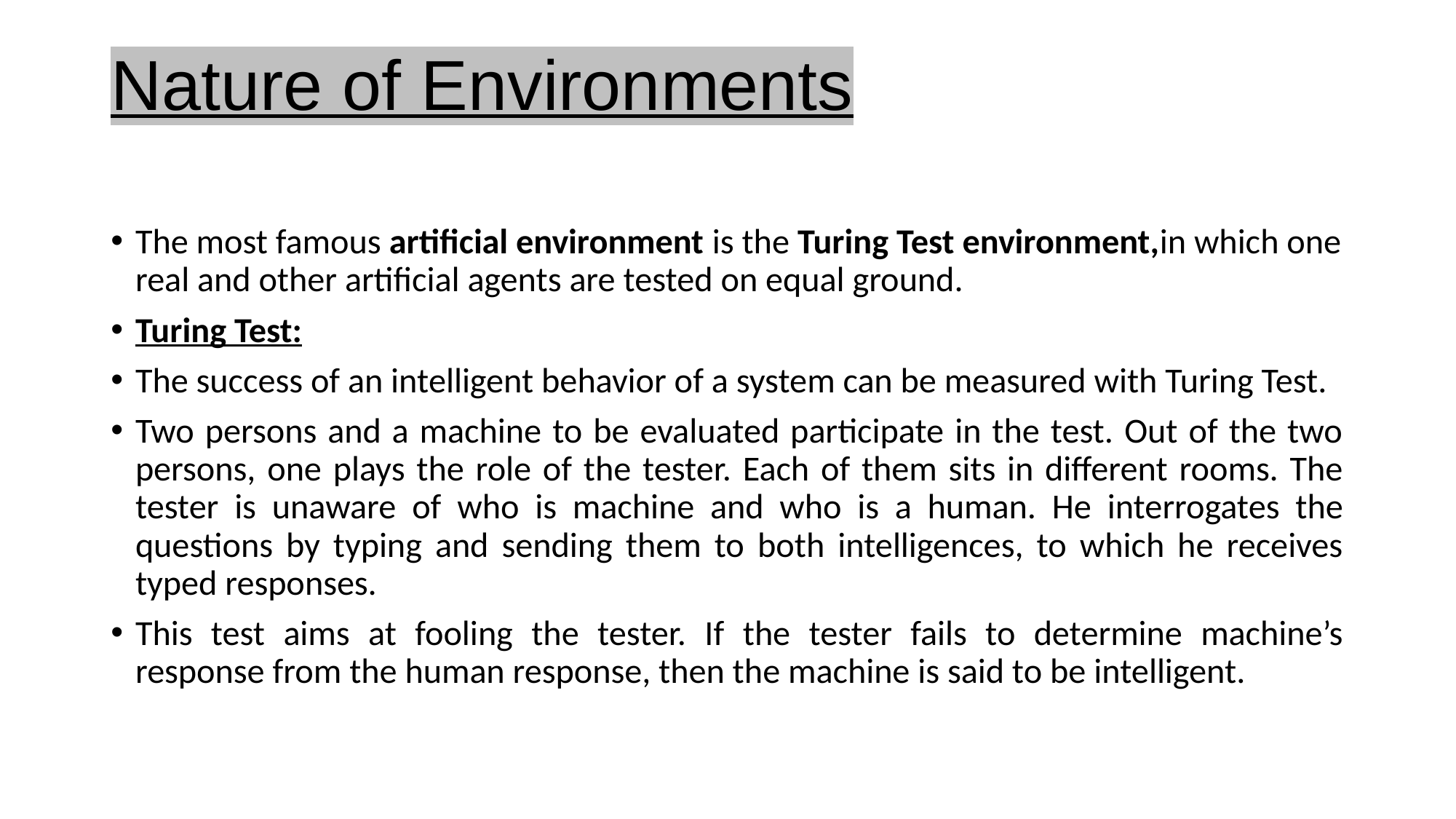

# Nature of Environments
The most famous artificial environment is the Turing Test environment,in which one real and other artificial agents are tested on equal ground.
Turing Test:
The success of an intelligent behavior of a system can be measured with Turing Test.
Two persons and a machine to be evaluated participate in the test. Out of the two persons, one plays the role of the tester. Each of them sits in different rooms. The tester is unaware of who is machine and who is a human. He interrogates the questions by typing and sending them to both intelligences, to which he receives typed responses.
This test aims at fooling the tester. If the tester fails to determine machine’s response from the human response, then the machine is said to be intelligent.